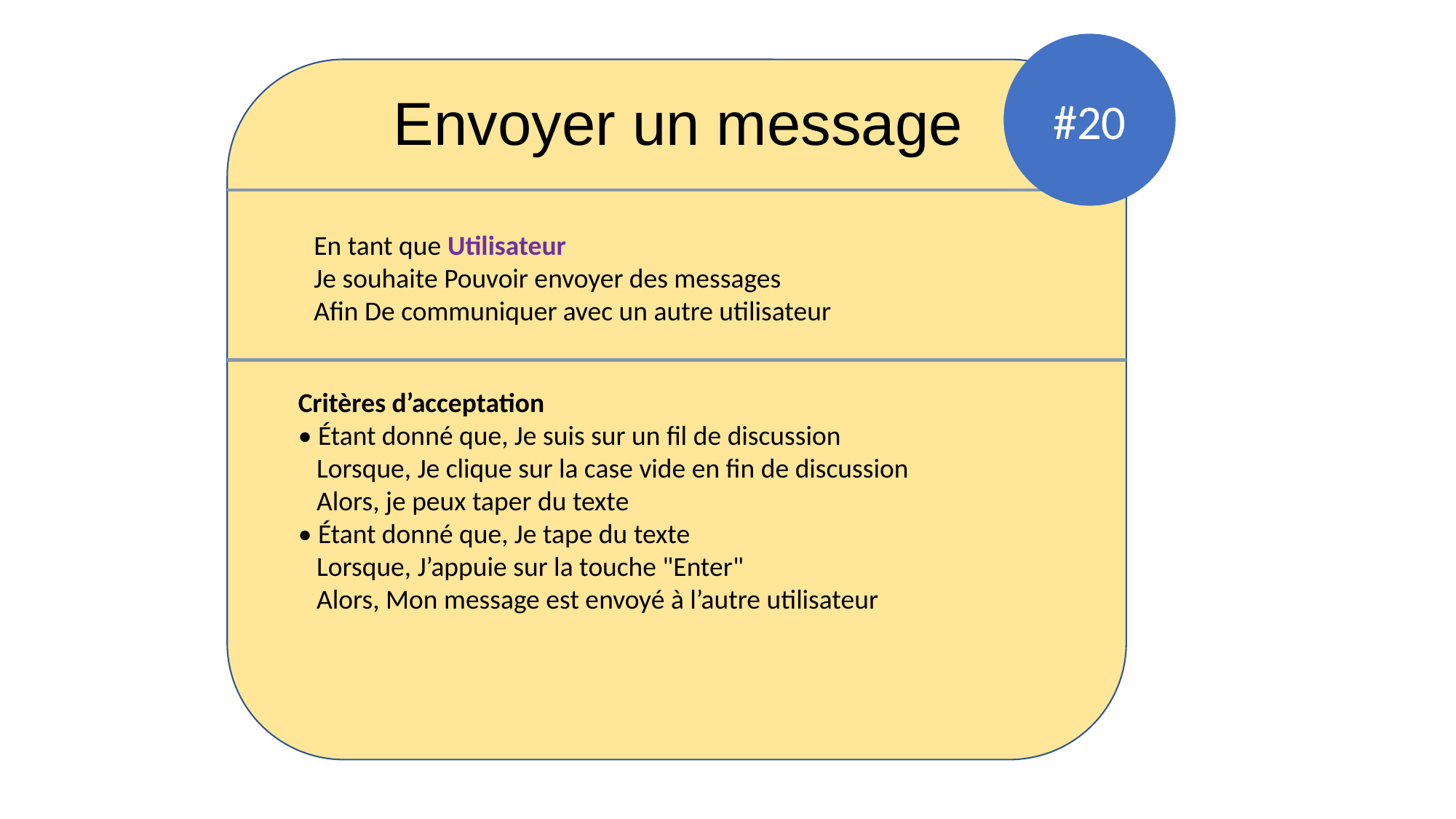

#20

Envoyer un message
En tant que Utilisateur
Je souhaite Pouvoir envoyer des messages
Afin De communiquer avec un autre utilisateur
Critères d’acceptation
• Étant donné que, Je suis sur un fil de discussion
   Lorsque, Je clique sur la case vide en fin de discussion
   Alors, je peux taper du texte
• Étant donné que, Je tape du texte
   Lorsque, J’appuie sur la touche "Enter"
   Alors, Mon message est envoyé à l’autre utilisateur